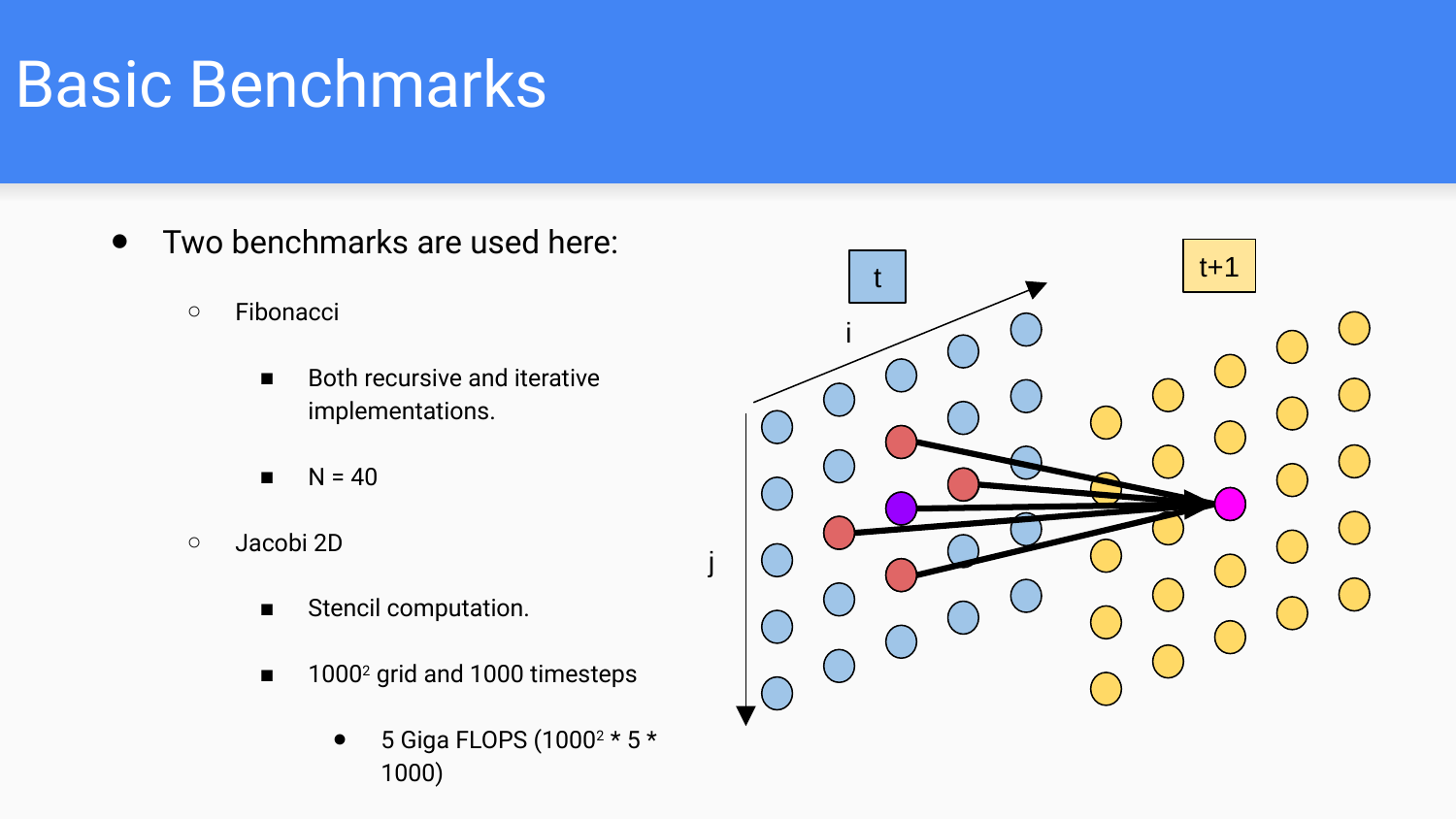

# Basic Benchmarks
Two benchmarks are used here:
Fibonacci
Both recursive and iterative implementations.
N = 40
Jacobi 2D
Stencil computation.
10002 grid and 1000 timesteps
5 Giga FLOPS (10002 * 5 * 1000)
Machine:
Intel i7-6900K @ 3.20GHz
8 cores / 16 hyperthreads
Nvidia GeForce GTX 1080
8.5Gb On package RAM
32 Gb RAM
t+1
t
i

j